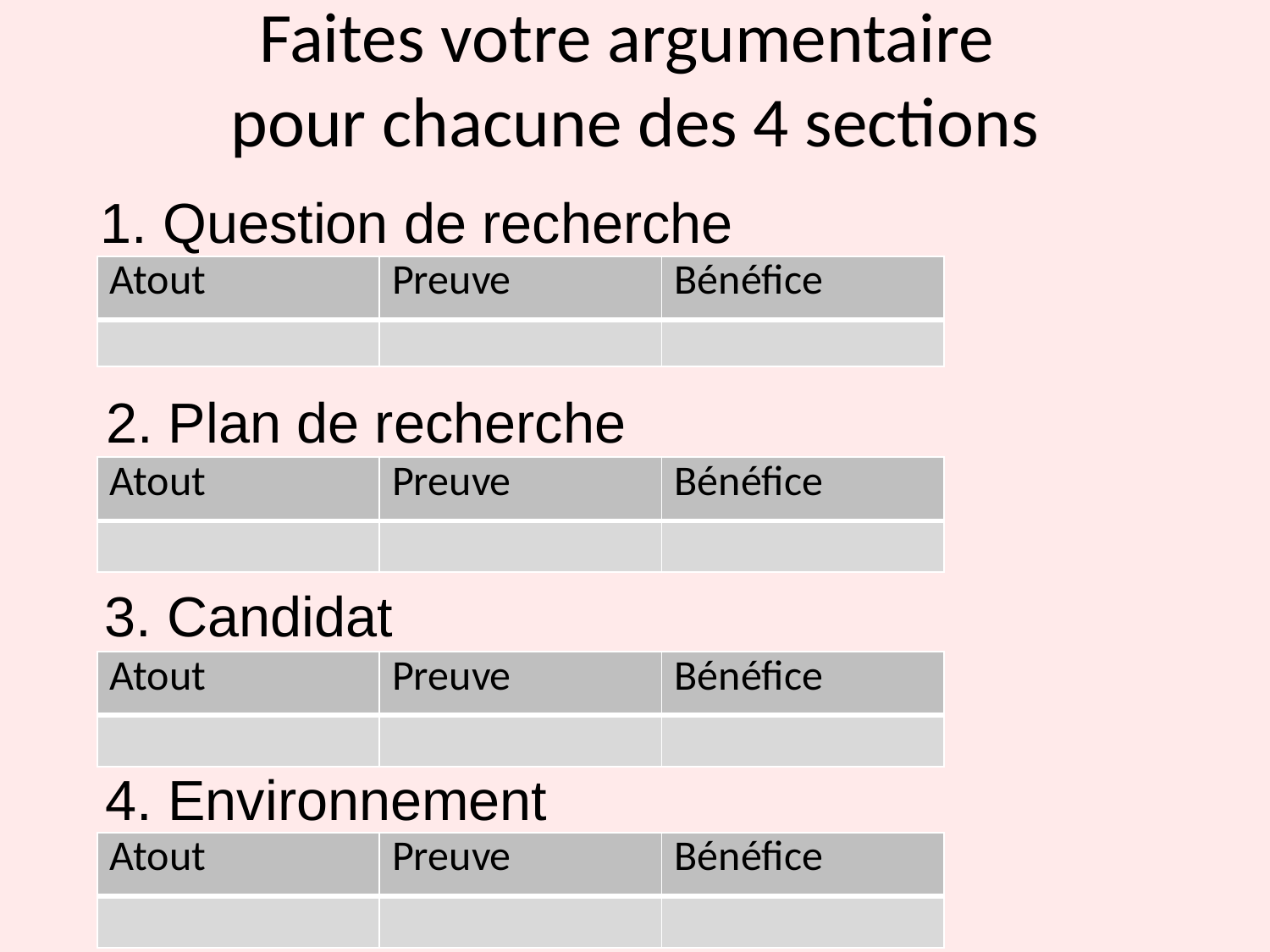

Faites votre argumentaire
pour chacune des 4 sections
1. Question de recherche
| Atout | Preuve | Bénéfice |
| --- | --- | --- |
|  |  |  |
2. Plan de recherche
| Atout | Preuve | Bénéfice |
| --- | --- | --- |
|  |  |  |
3. Candidat
| Atout | Preuve | Bénéfice |
| --- | --- | --- |
|  |  |  |
4. Environnement
| Atout | Preuve | Bénéfice |
| --- | --- | --- |
|  |  |  |